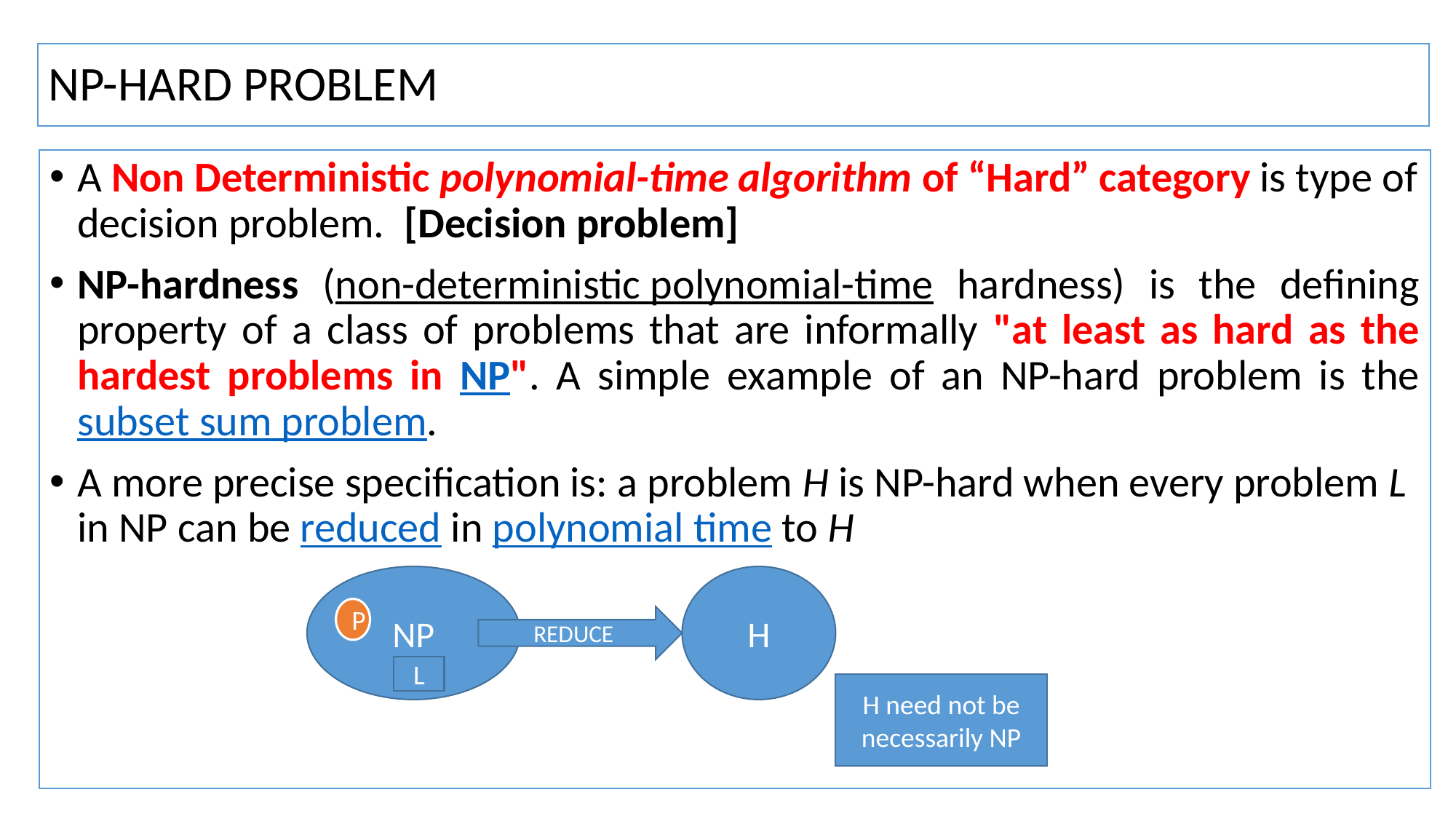

# NP-HARD PROBLEM
A Non Deterministic polynomial-time algorithm of “Hard” category is type of decision problem.  [Decision problem]
NP-hardness (non-deterministic polynomial-time hardness) is the defining property of a class of problems that are informally "at least as hard as the hardest problems in NP". A simple example of an NP-hard problem is the subset sum problem.
A more precise specification is: a problem H is NP-hard when every problem L in NP can be reduced in polynomial time to H
NP
H
P
REDUCE
L
H need not be necessarily NP